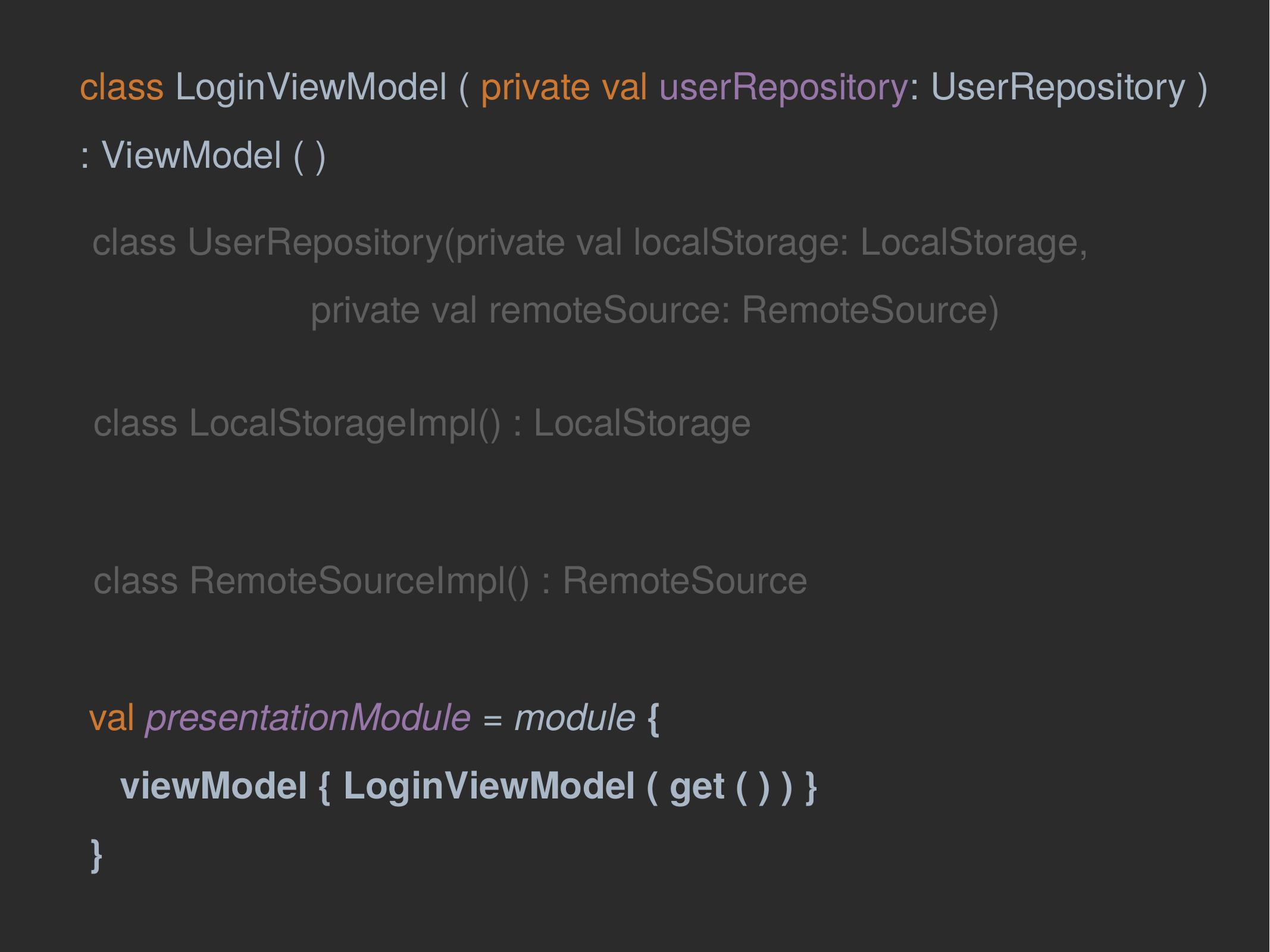

class LoginViewModel ( private val userRepository: UserRepository )
: ViewModel ( )
class UserRepository(private val localStorage: LocalStorage,
                     private val remoteSource: RemoteSource)
class LocalStorageImpl() : LocalStorage
class RemoteSourceImpl() : RemoteSource
val presentationModule = module {
   viewModel { LoginViewModel ( get ( ) ) }
}